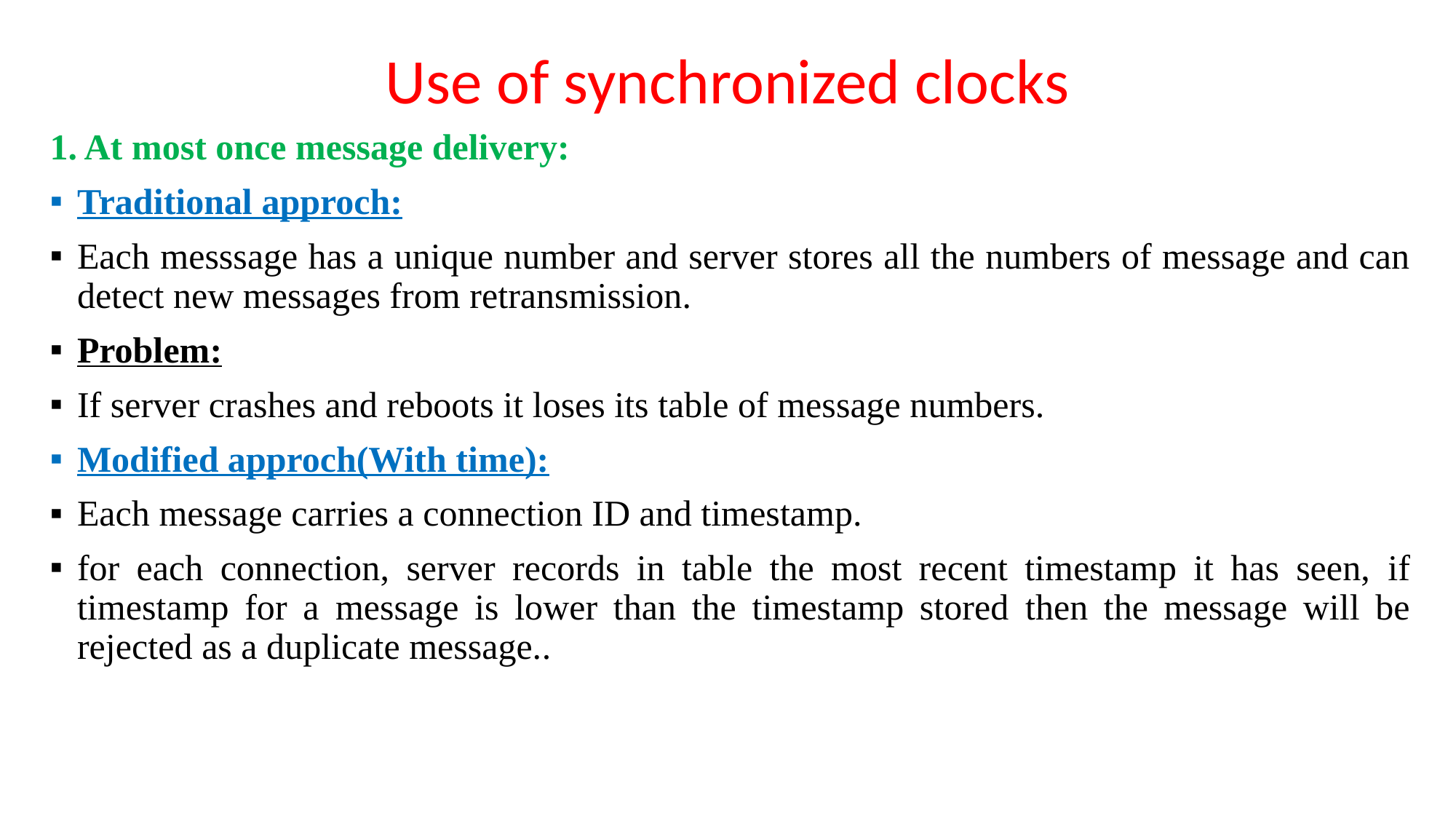

# Use of synchronized clocks
1. At most once message delivery:
Traditional approch:
Each messsage has a unique number and server stores all the numbers of message and can detect new messages from retransmission.
Problem:
If server crashes and reboots it loses its table of message numbers.
Modified approch(With time):
Each message carries a connection ID and timestamp.
for each connection, server records in table the most recent timestamp it has seen, if timestamp for a message is lower than the timestamp stored then the message will be rejected as a duplicate message..